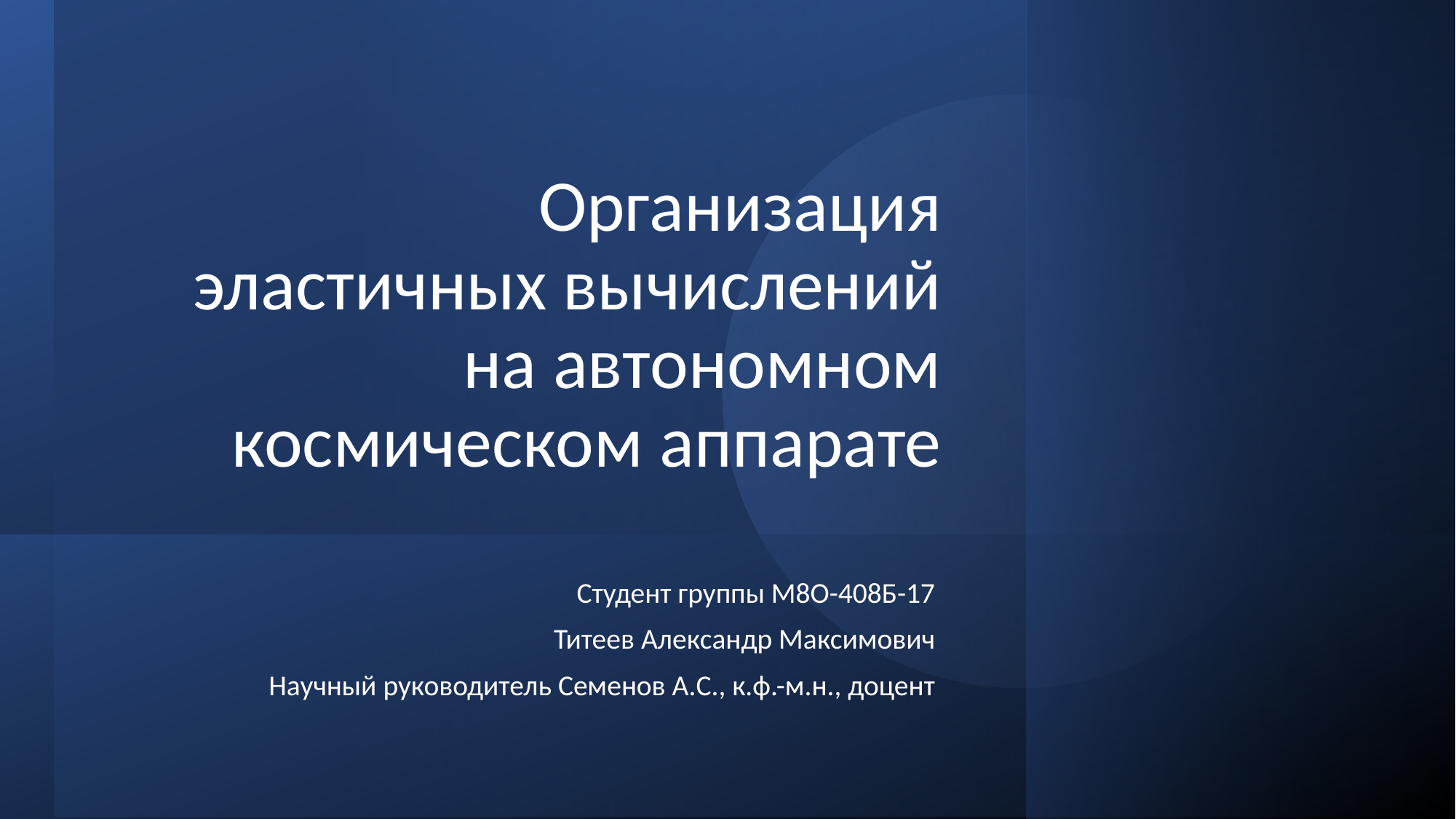

# Организация эластичных вычислений на автономном космическом аппарате

Студент группы М8О-408Б-17
Титеев Александр Максимович
Научный руководитель Семенов А.С., к.ф.-м.н., доцент